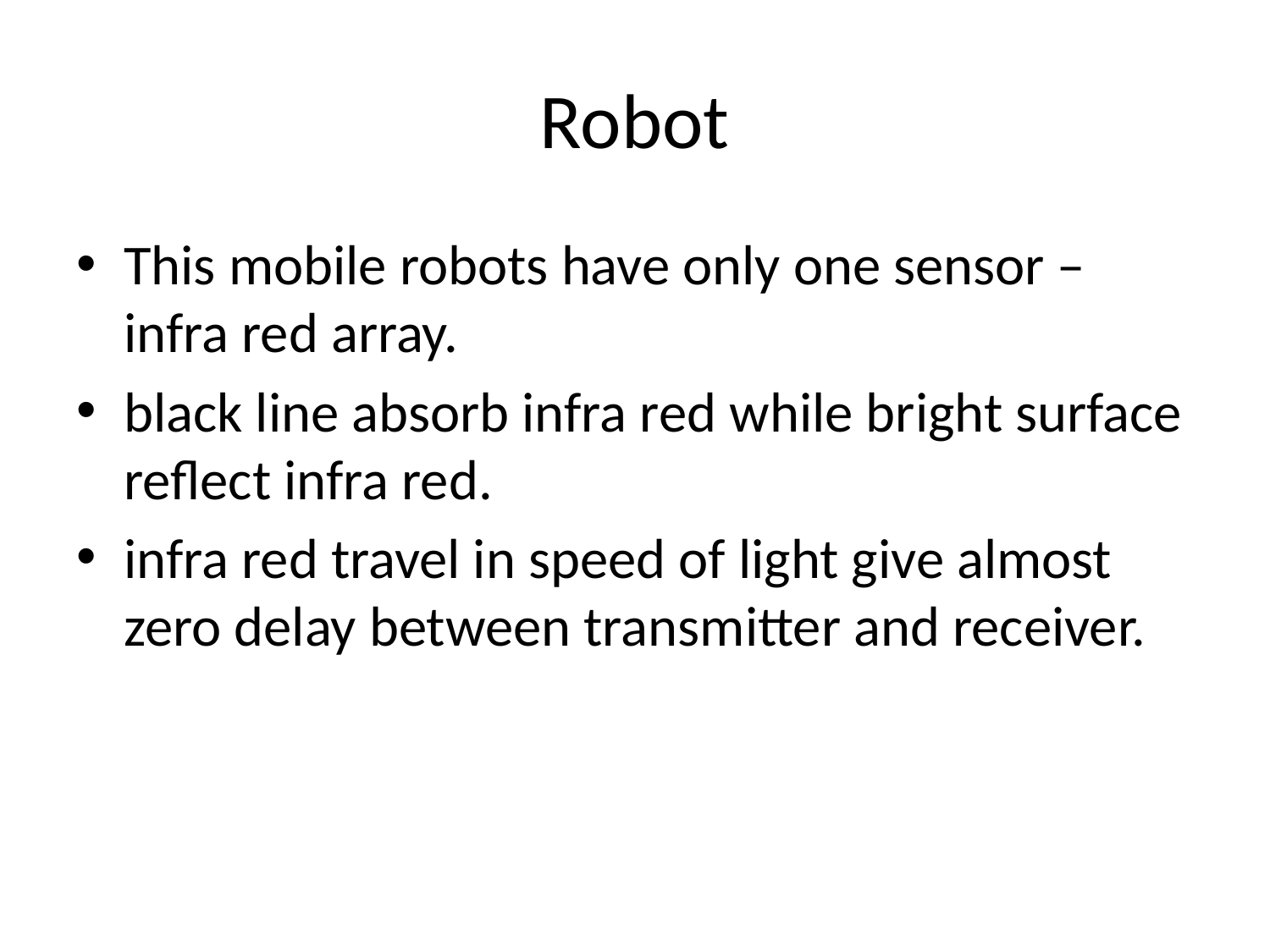

# Robot
This mobile robots have only one sensor – infra red array.
black line absorb infra red while bright surface reflect infra red.
infra red travel in speed of light give almost zero delay between transmitter and receiver.